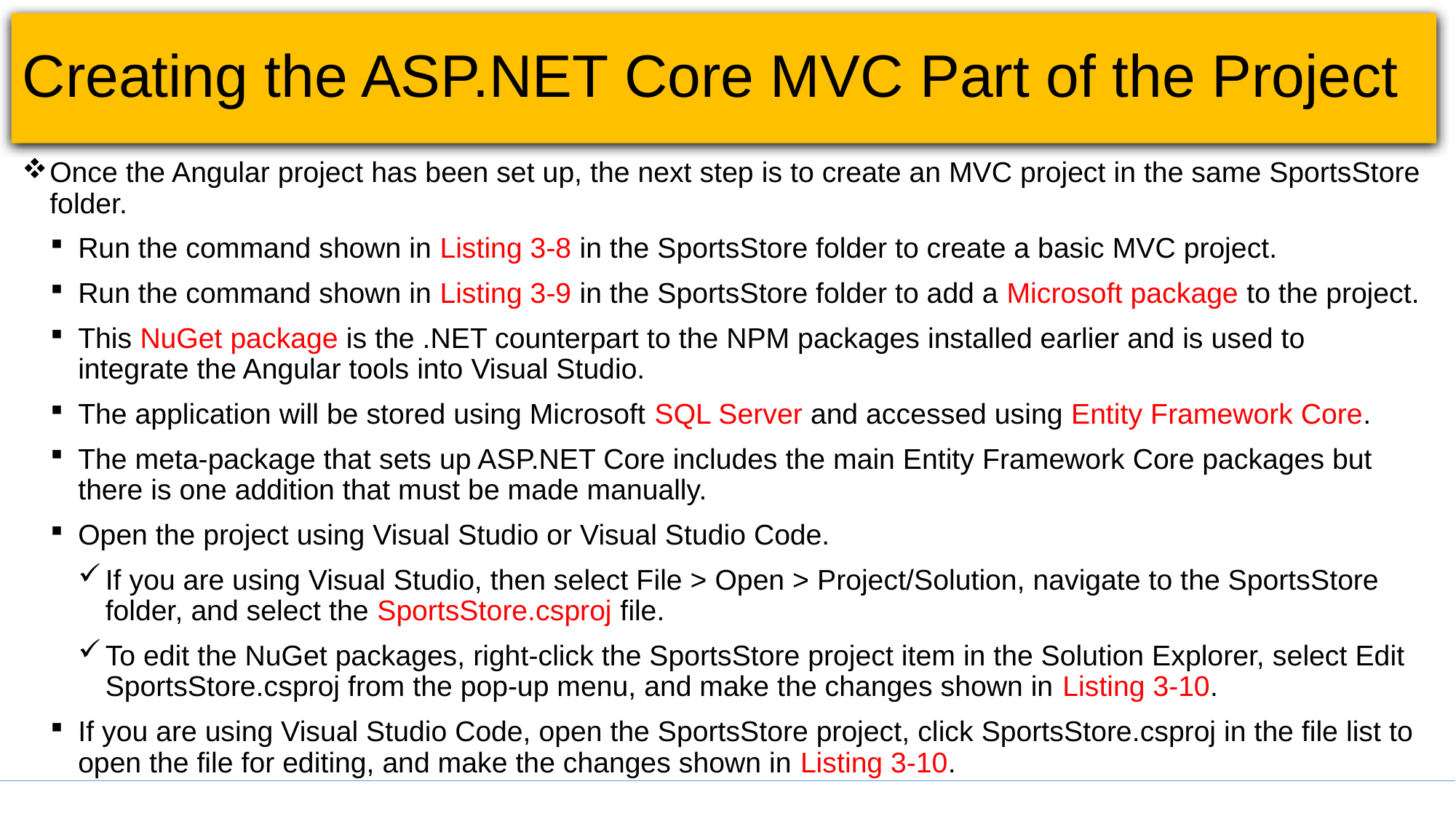

# Creating the ASP.NET Core MVC Part of the Project
Once the Angular project has been set up, the next step is to create an MVC project in the same SportsStore folder.
Run the command shown in Listing 3-8 in the SportsStore folder to create a basic MVC project.
Run the command shown in Listing 3-9 in the SportsStore folder to add a Microsoft package to the project.
This NuGet package is the .NET counterpart to the NPM packages installed earlier and is used to integrate the Angular tools into Visual Studio.
The application will be stored using Microsoft SQL Server and accessed using Entity Framework Core.
The meta-package that sets up ASP.NET Core includes the main Entity Framework Core packages but there is one addition that must be made manually.
Open the project using Visual Studio or Visual Studio Code.
If you are using Visual Studio, then select File > Open > Project/Solution, navigate to the SportsStore folder, and select the SportsStore.csproj file.
To edit the NuGet packages, right-click the SportsStore project item in the Solution Explorer, select Edit SportsStore.csproj from the pop-up menu, and make the changes shown in Listing 3-10.
If you are using Visual Studio Code, open the SportsStore project, click SportsStore.csproj in the file list to open the file for editing, and make the changes shown in Listing 3-10.